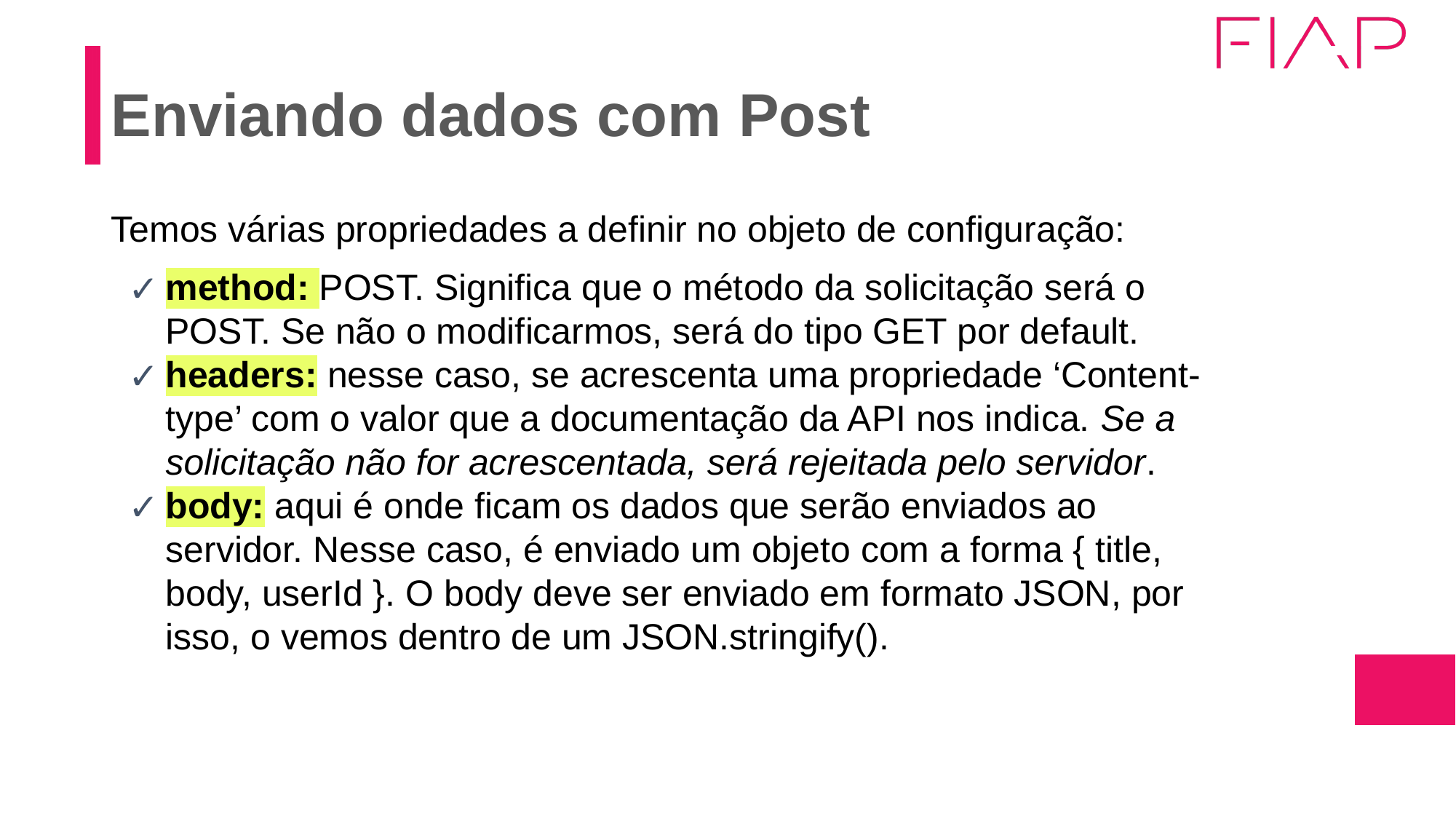

# Enviando dados com Post
Temos várias propriedades a definir no objeto de configuração:
method: POST. Significa que o método da solicitação será o POST. Se não o modificarmos, será do tipo GET por default.
headers: nesse caso, se acrescenta uma propriedade ‘Content-type’ com o valor que a documentação da API nos indica. Se a solicitação não for acrescentada, será rejeitada pelo servidor.
body: aqui é onde ficam os dados que serão enviados ao servidor. Nesse caso, é enviado um objeto com a forma { title, body, userId }. O body deve ser enviado em formato JSON, por isso, o vemos dentro de um JSON.stringify().
36